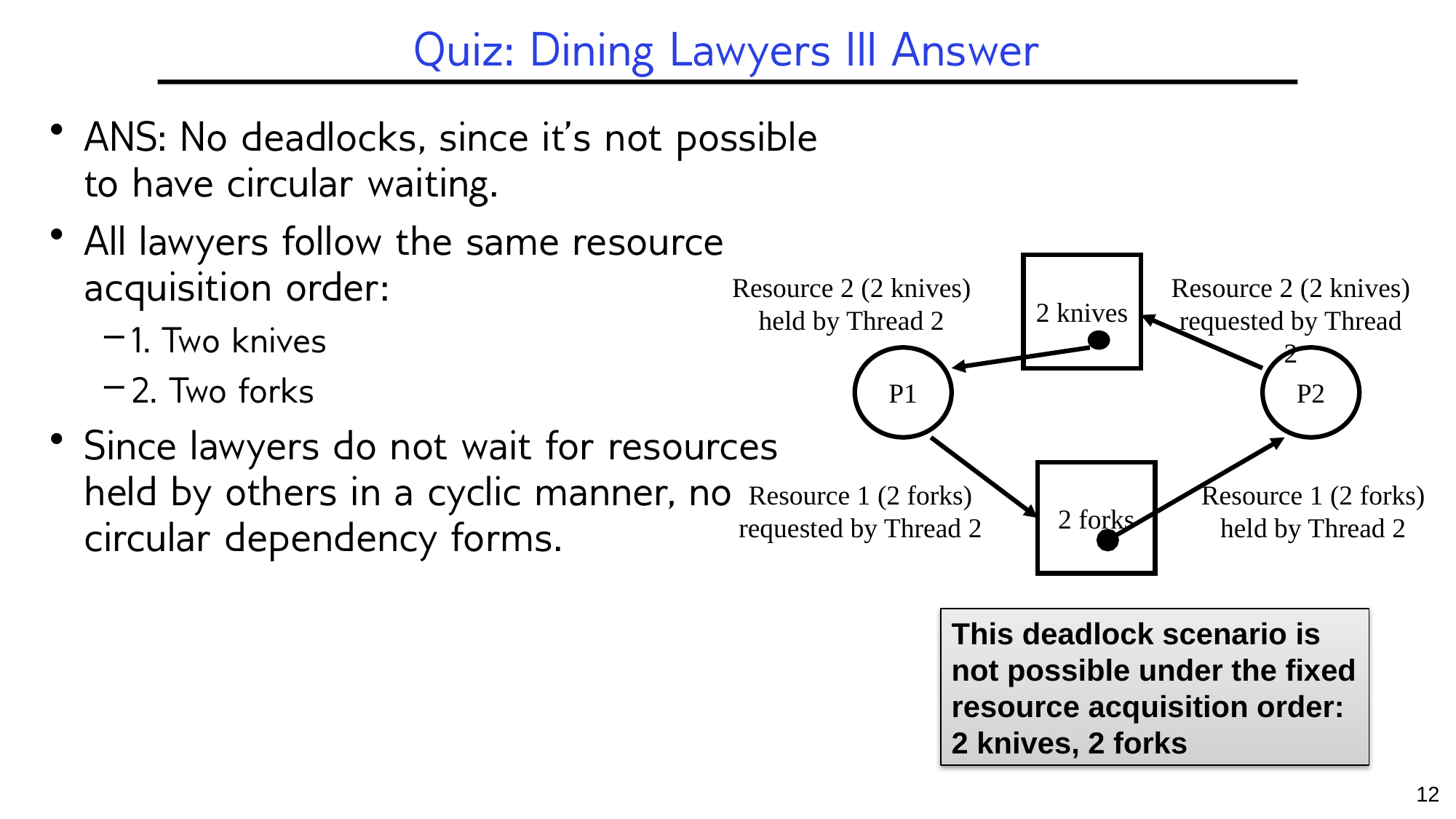

# Quiz: Dining Lawyers III Answer
ANS: No deadlocks, since it’s not possible to have circular waiting.
All lawyers follow the same resource acquisition order:
1. Two knives
2. Two forks
Since lawyers do not wait for resources held by others in a cyclic manner, no circular dependency forms.
2 knives
Resource 2 (2 knives) held by Thread 2
Resource 2 (2 knives) requested by Thread 2

P1

P2

2 forks
Resource 1 (2 forks) requested by Thread 2
Resource 1 (2 forks) held by Thread 2
This deadlock scenario is not possible under the fixed resource acquisition order: 2 knives, 2 forks